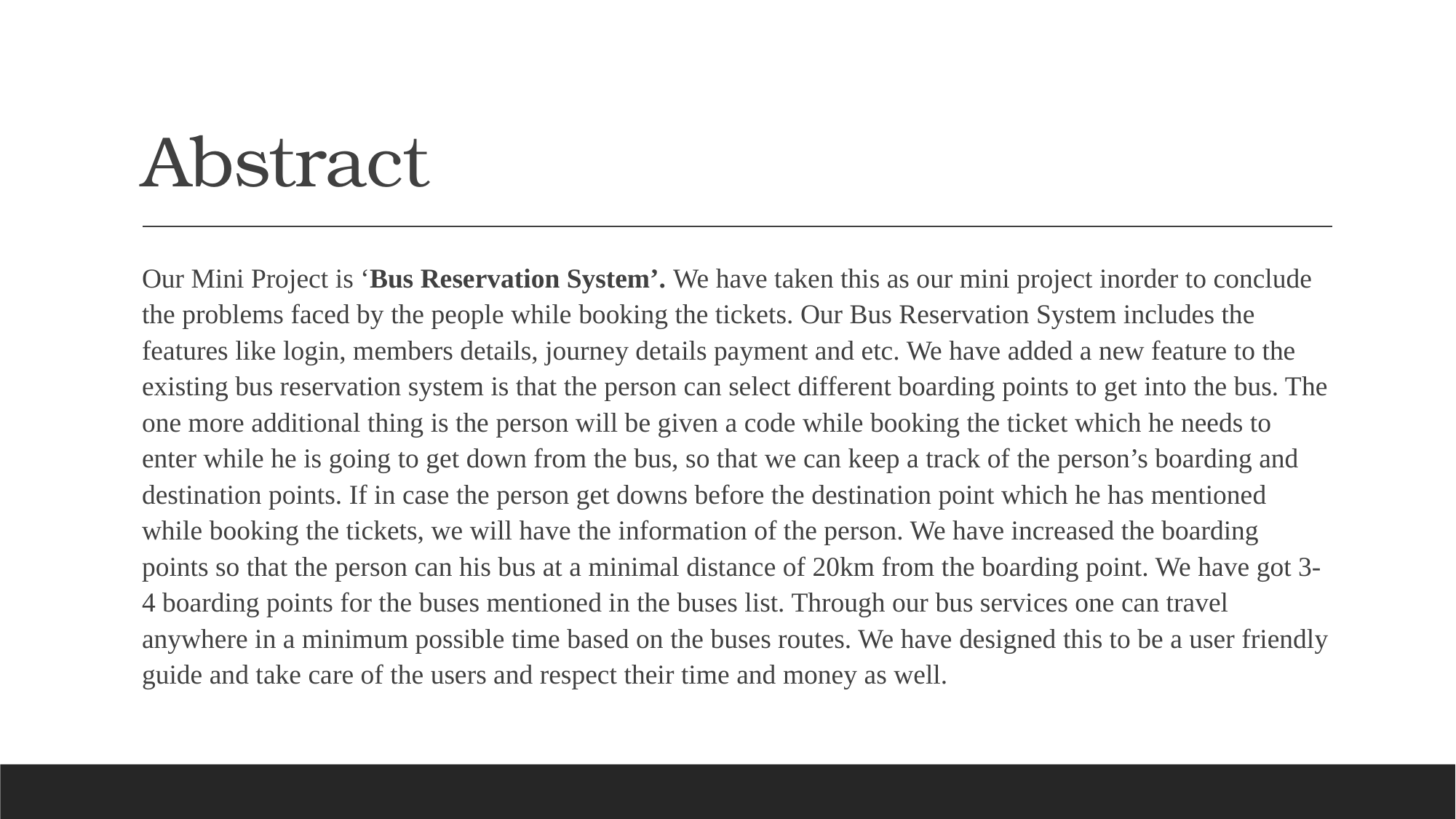

# Abstract
Our Mini Project is ‘Bus Reservation System’. We have taken this as our mini project inorder to conclude the problems faced by the people while booking the tickets. Our Bus Reservation System includes the features like login, members details, journey details payment and etc. We have added a new feature to the existing bus reservation system is that the person can select different boarding points to get into the bus. The one more additional thing is the person will be given a code while booking the ticket which he needs to enter while he is going to get down from the bus, so that we can keep a track of the person’s boarding and destination points. If in case the person get downs before the destination point which he has mentioned while booking the tickets, we will have the information of the person. We have increased the boarding points so that the person can his bus at a minimal distance of 20km from the boarding point. We have got 3-4 boarding points for the buses mentioned in the buses list. Through our bus services one can travel anywhere in a minimum possible time based on the buses routes. We have designed this to be a user friendly guide and take care of the users and respect their time and money as well.